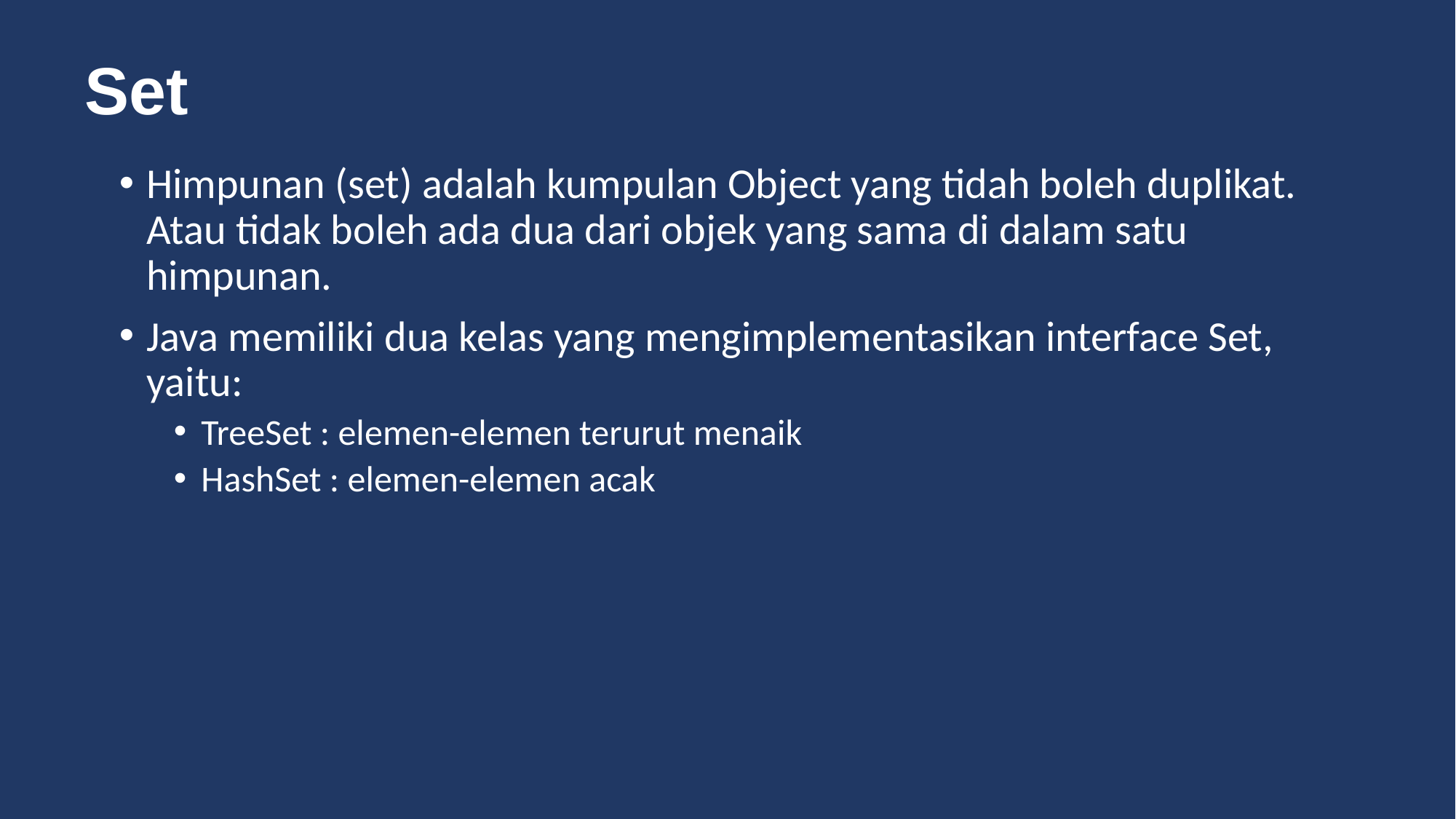

# Set
Himpunan (set) adalah kumpulan Object yang tidah boleh duplikat. Atau tidak boleh ada dua dari objek yang sama di dalam satu himpunan.
Java memiliki dua kelas yang mengimplementasikan interface Set, yaitu:
TreeSet : elemen-elemen terurut menaik
HashSet : elemen-elemen acak